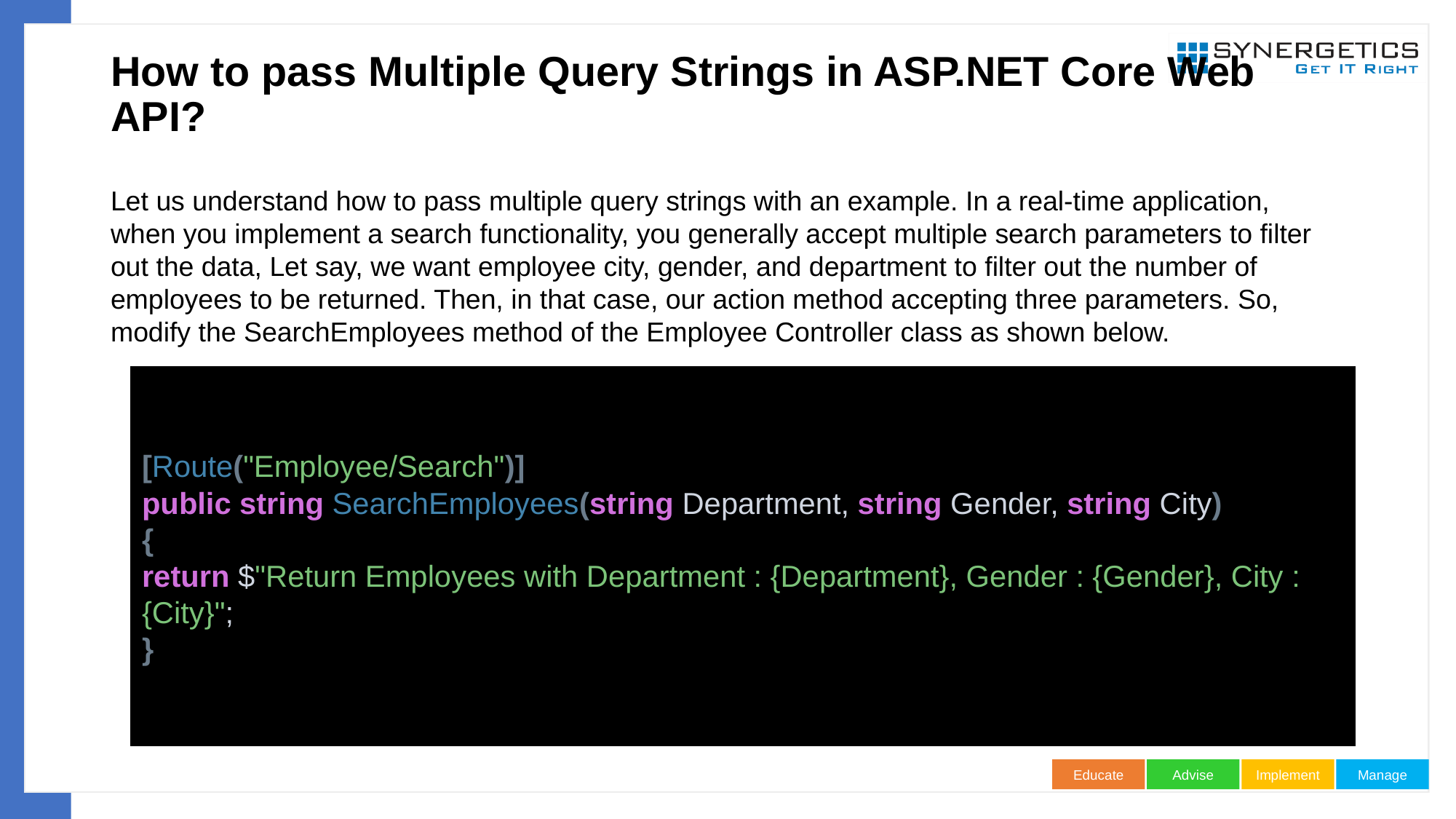

# How to pass Multiple Query Strings in ASP.NET Core Web API?
Let us understand how to pass multiple query strings with an example. In a real-time application, when you implement a search functionality, you generally accept multiple search parameters to filter out the data, Let say, we want employee city, gender, and department to filter out the number of employees to be returned. Then, in that case, our action method accepting three parameters. So, modify the SearchEmployees method of the Employee Controller class as shown below.
[Route("Employee/Search")]
public string SearchEmployees(string Department, string Gender, string City)
{
return $"Return Employees with Department : {Department}, Gender : {Gender}, City : {City}";
}